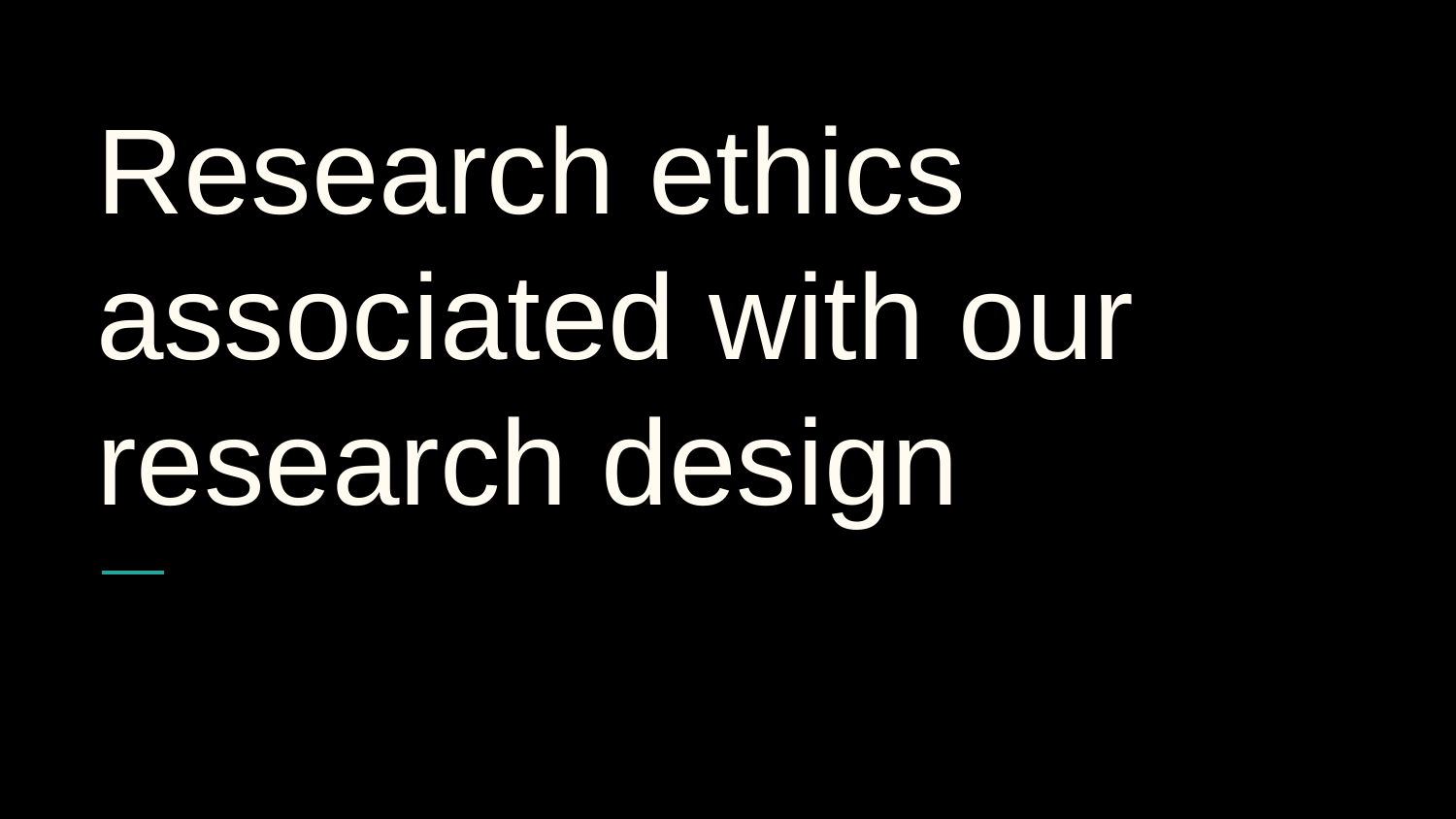

# Research ethics associated with our research design